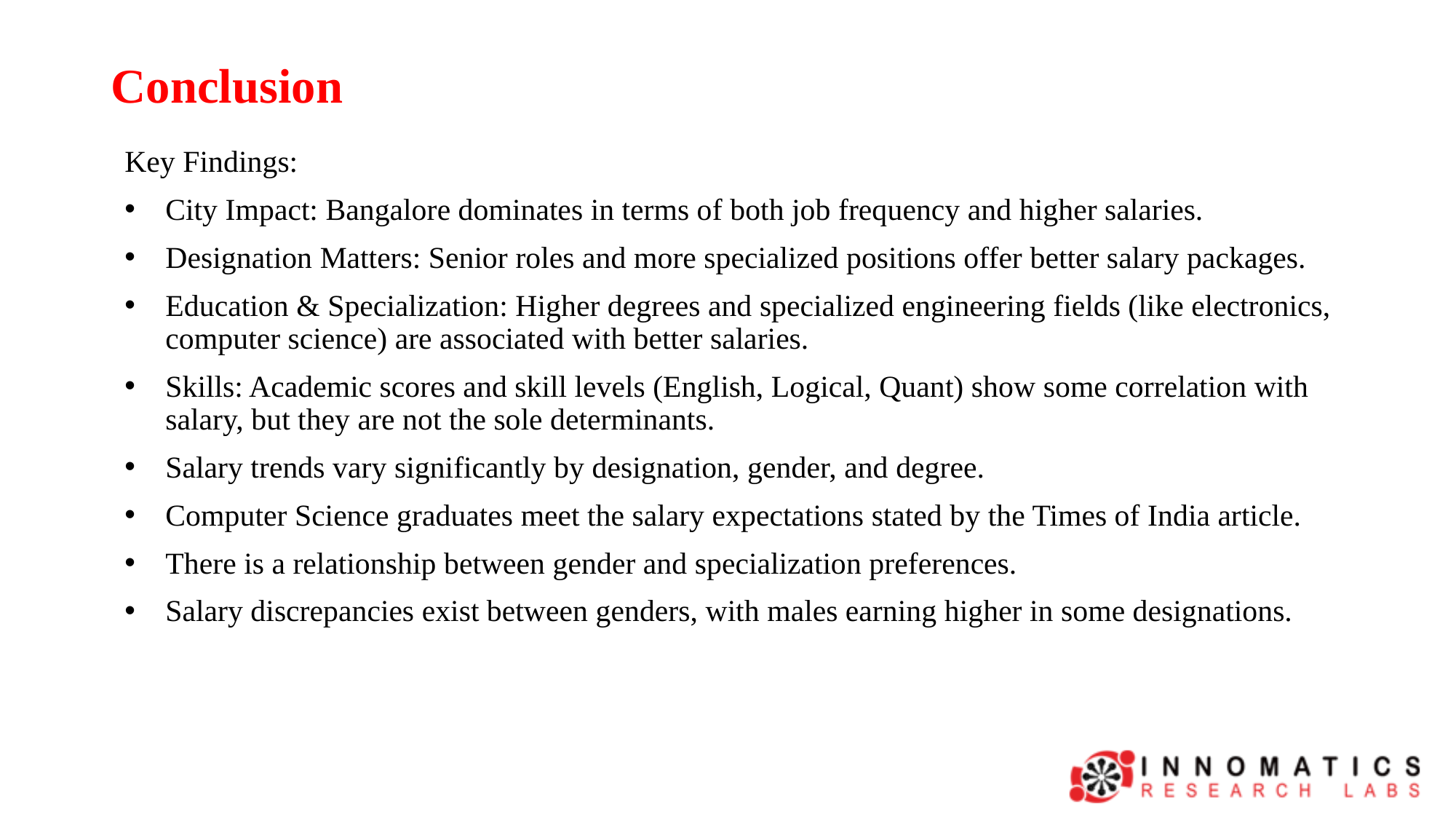

# Conclusion
Key Findings:
City Impact: Bangalore dominates in terms of both job frequency and higher salaries.
Designation Matters: Senior roles and more specialized positions offer better salary packages.
Education & Specialization: Higher degrees and specialized engineering fields (like electronics, computer science) are associated with better salaries.
Skills: Academic scores and skill levels (English, Logical, Quant) show some correlation with salary, but they are not the sole determinants.
Salary trends vary significantly by designation, gender, and degree.
Computer Science graduates meet the salary expectations stated by the Times of India article.
There is a relationship between gender and specialization preferences.
Salary discrepancies exist between genders, with males earning higher in some designations.